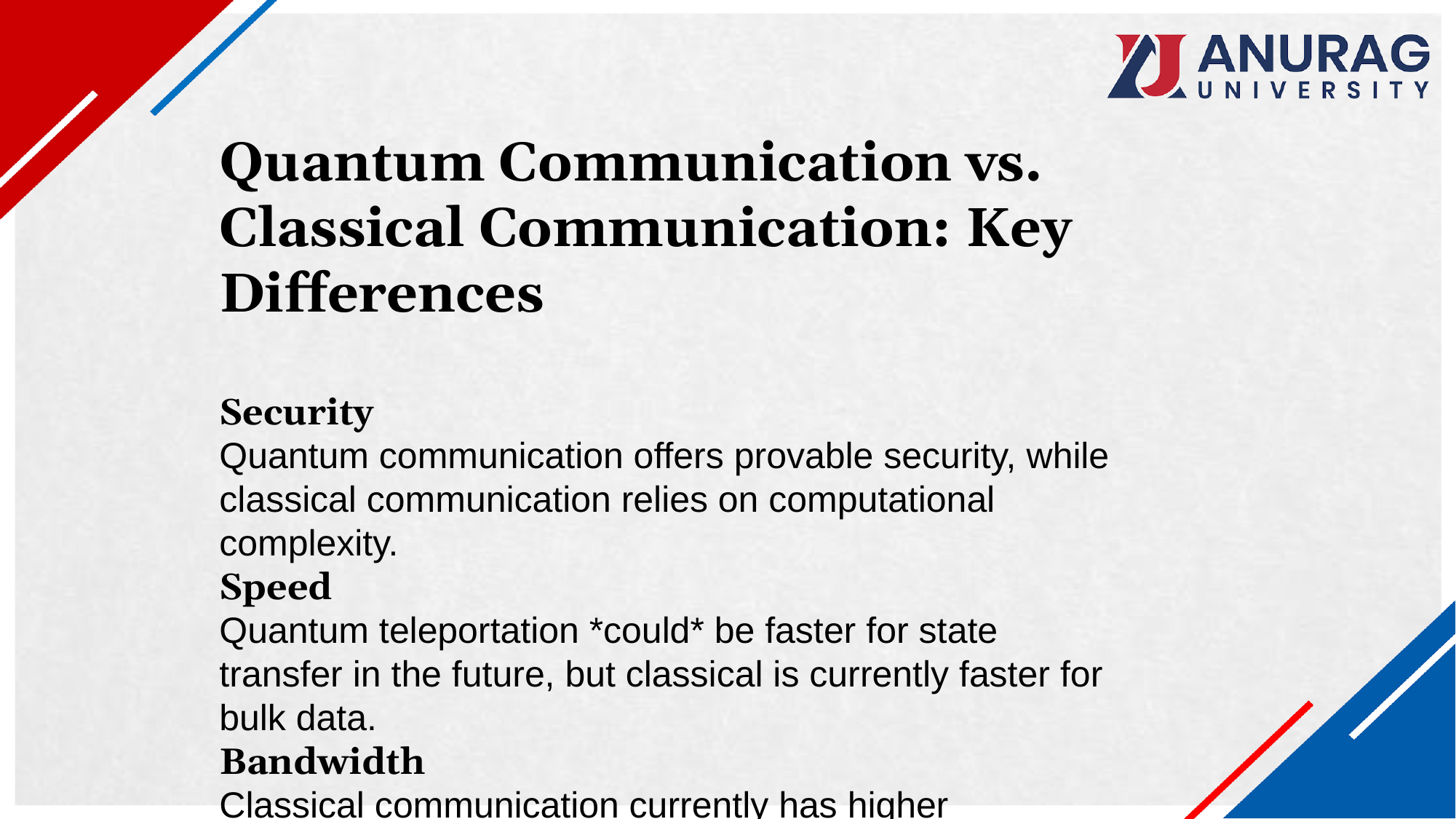

Quantum Communication vs. Classical Communication: Key Differences

Security
Quantum communication offers provable security, while classical communication relies on computational complexity.
Speed
Quantum teleportation *could* be faster for state transfer in the future, but classical is currently faster for bulk data.
Bandwidth
Classical communication currently has higher bandwidth than quantum communication.